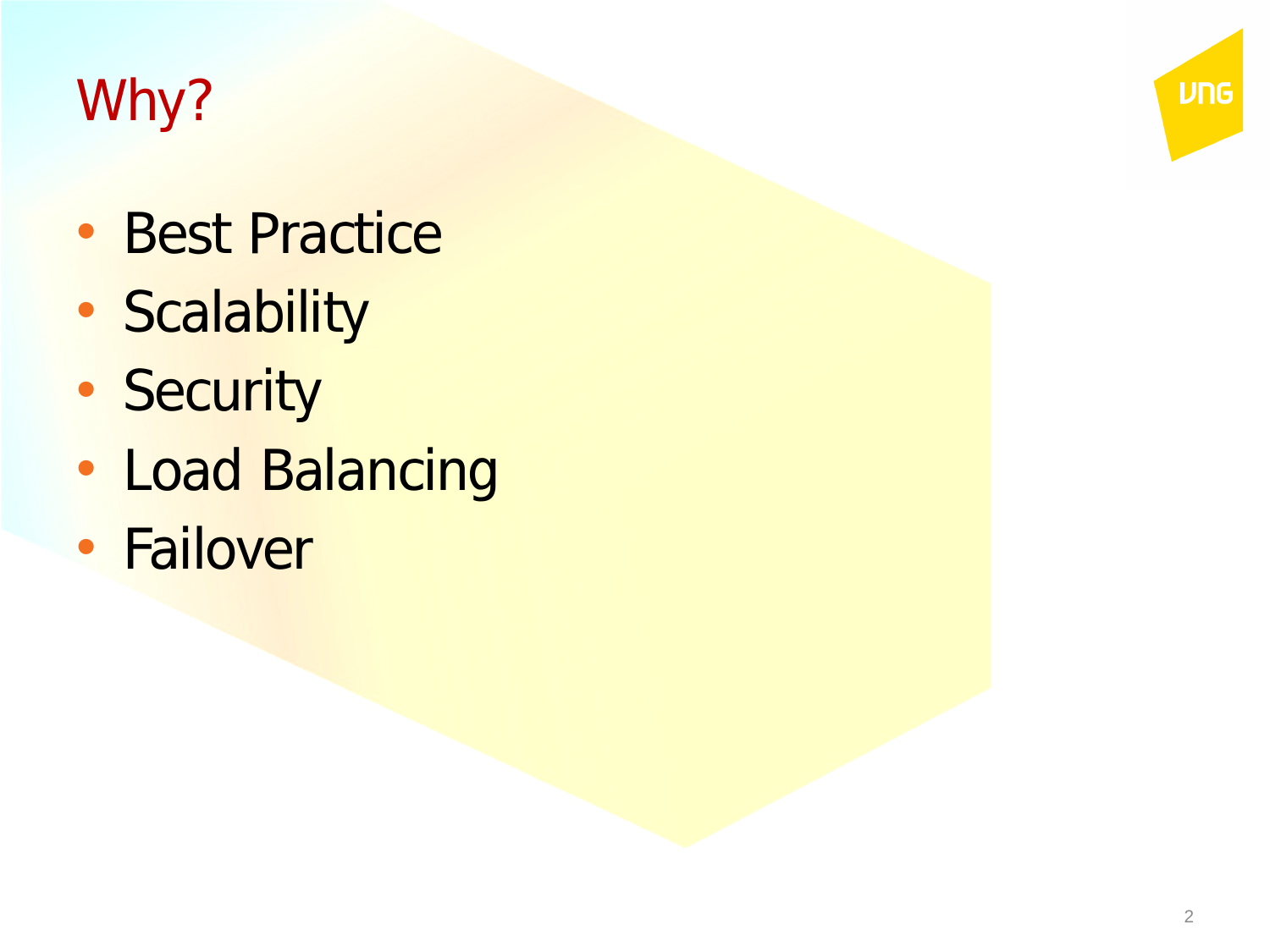

# Why?
Best Practice
Scalability
Security
Load Balancing
Failover

2